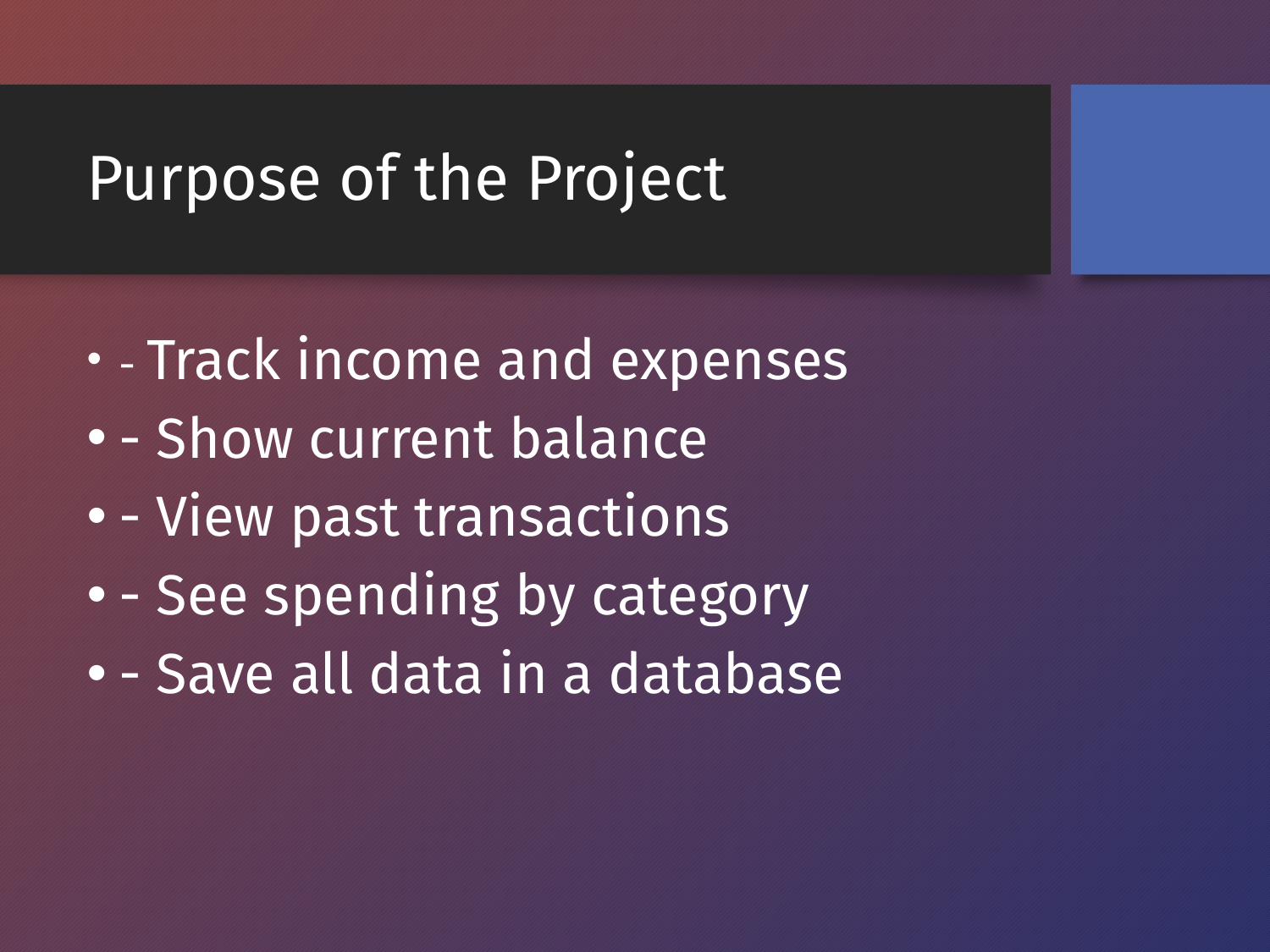

# Purpose of the Project
- Track income and expenses
- Show current balance
- View past transactions
- See spending by category
- Save all data in a database